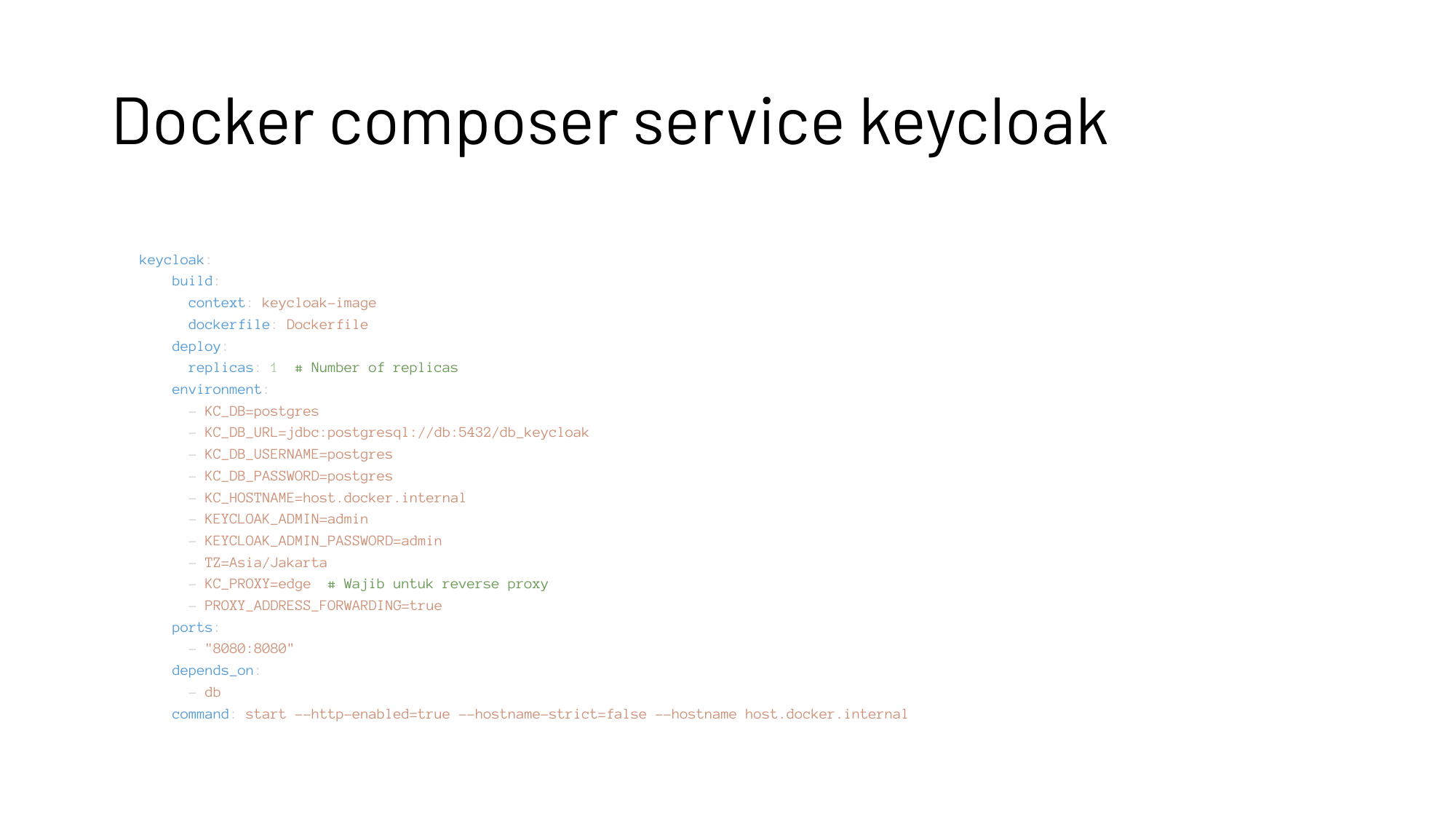

# Docker composer service keycloak
keycloak:
    build:
      context: keycloak-image
      dockerfile: Dockerfile
    deploy:
      replicas: 1  # Number of replicas
    environment:
      - KC_DB=postgres
      - KC_DB_URL=jdbc:postgresql://db:5432/db_keycloak
      - KC_DB_USERNAME=postgres
      - KC_DB_PASSWORD=postgres
      - KC_HOSTNAME=host.docker.internal
      - KEYCLOAK_ADMIN=admin
      - KEYCLOAK_ADMIN_PASSWORD=admin
      - TZ=Asia/Jakarta
      - KC_PROXY=edge  # Wajib untuk reverse proxy
      - PROXY_ADDRESS_FORWARDING=true
    ports:
      - "8080:8080"
    depends_on:
      - db
    command: start --http-enabled=true --hostname-strict=false --hostname host.docker.internal